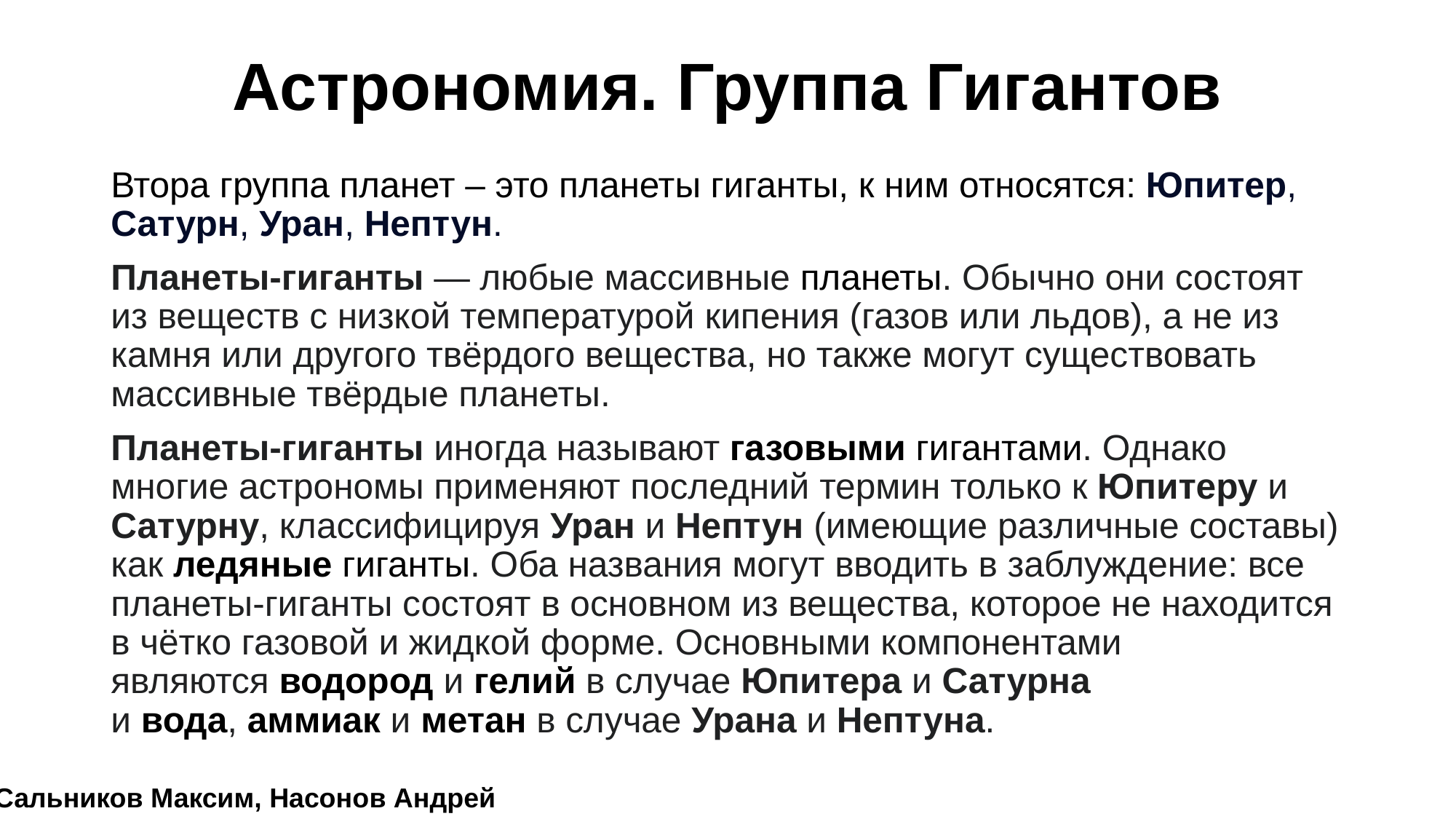

# Астрономия. Группа Гигантов
Втора группа планет – это планеты гиганты, к ним относятся: Юпитер, Сатурн, Уран, Нептун.
Планеты-гиганты — любые массивные планеты. Обычно они состоят из веществ с низкой температурой кипения (газов или льдов), а не из камня или другого твёрдого вещества, но также могут существовать массивные твёрдые планеты.
Планеты-гиганты иногда называют газовыми гигантами. Однако многие астрономы применяют последний термин только к Юпитеру и Сатурну, классифицируя Уран и Нептун (имеющие различные составы) как ледяные гиганты. Оба названия могут вводить в заблуждение: все планеты-гиганты состоят в основном из вещества, которое не находится в чётко газовой и жидкой форме. Основными компонентами являются водород и гелий в случае Юпитера и Сатурна и вода, аммиак и метан в случае Урана и Нептуна.

Сальников Максим, Насонов Андрей